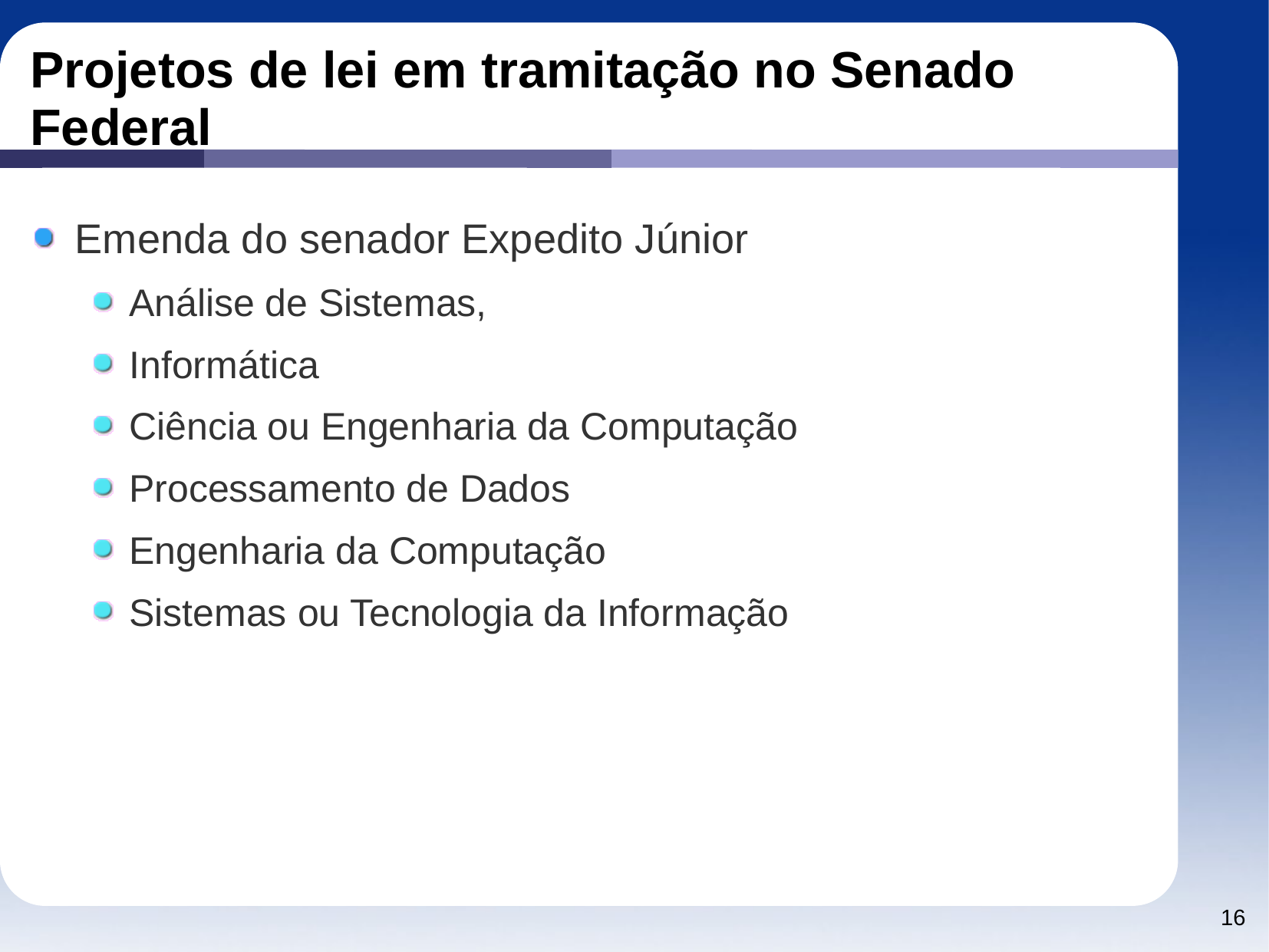

# Projetos de lei em tramitação no Senado Federal
Emenda do senador Expedito Júnior
Análise de Sistemas,
Informática
Ciência ou Engenharia da Computação
Processamento de Dados
Engenharia da Computação
Sistemas ou Tecnologia da Informação

16